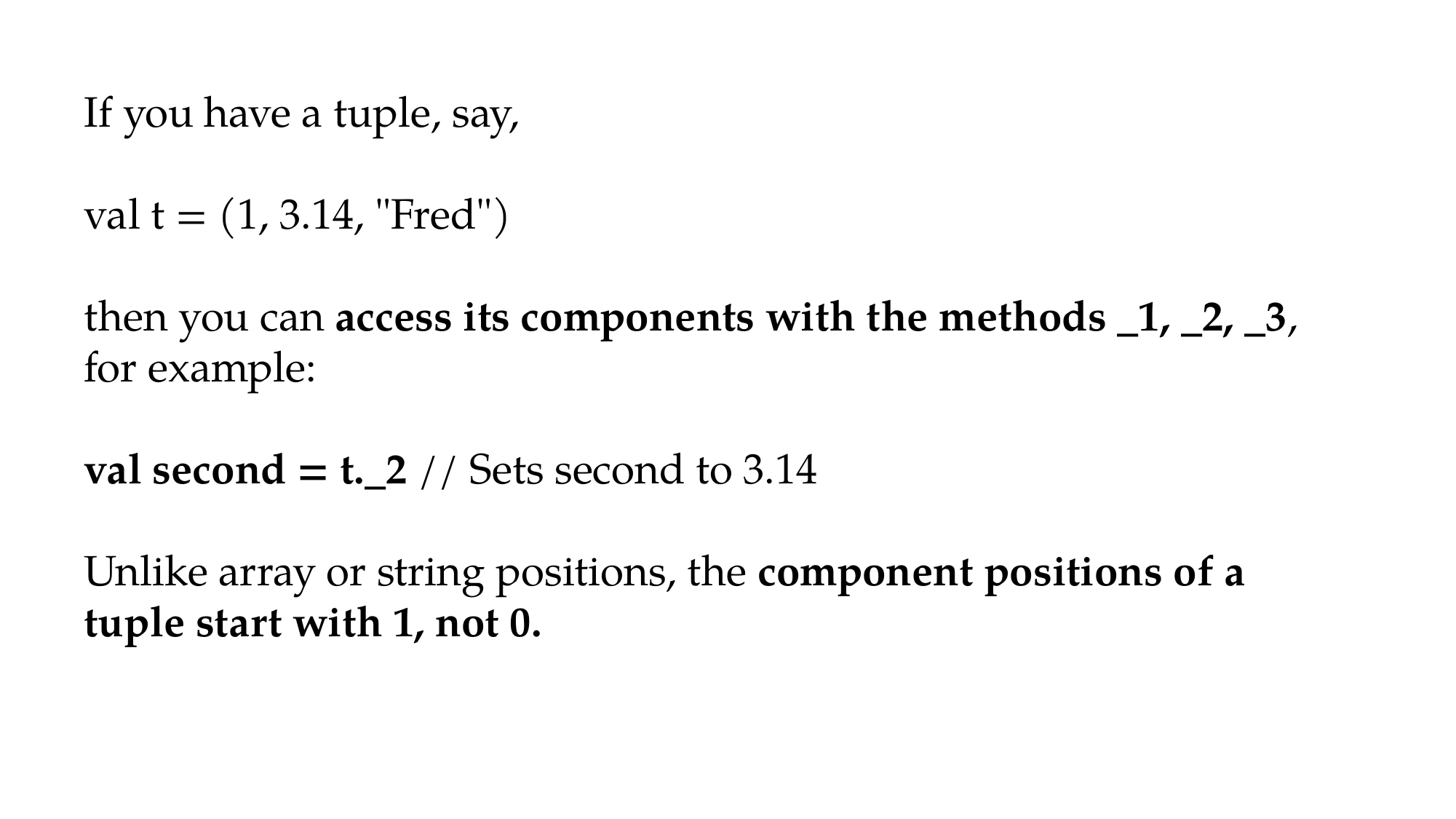

If you have a tuple, say,

val t = (1, 3.14, "Fred")

then you can access its components with the methods _1, _2, _3, for example:

val second = t._2 // Sets second to 3.14

Unlike array or string positions, the component positions of a tuple start with 1, not 0.